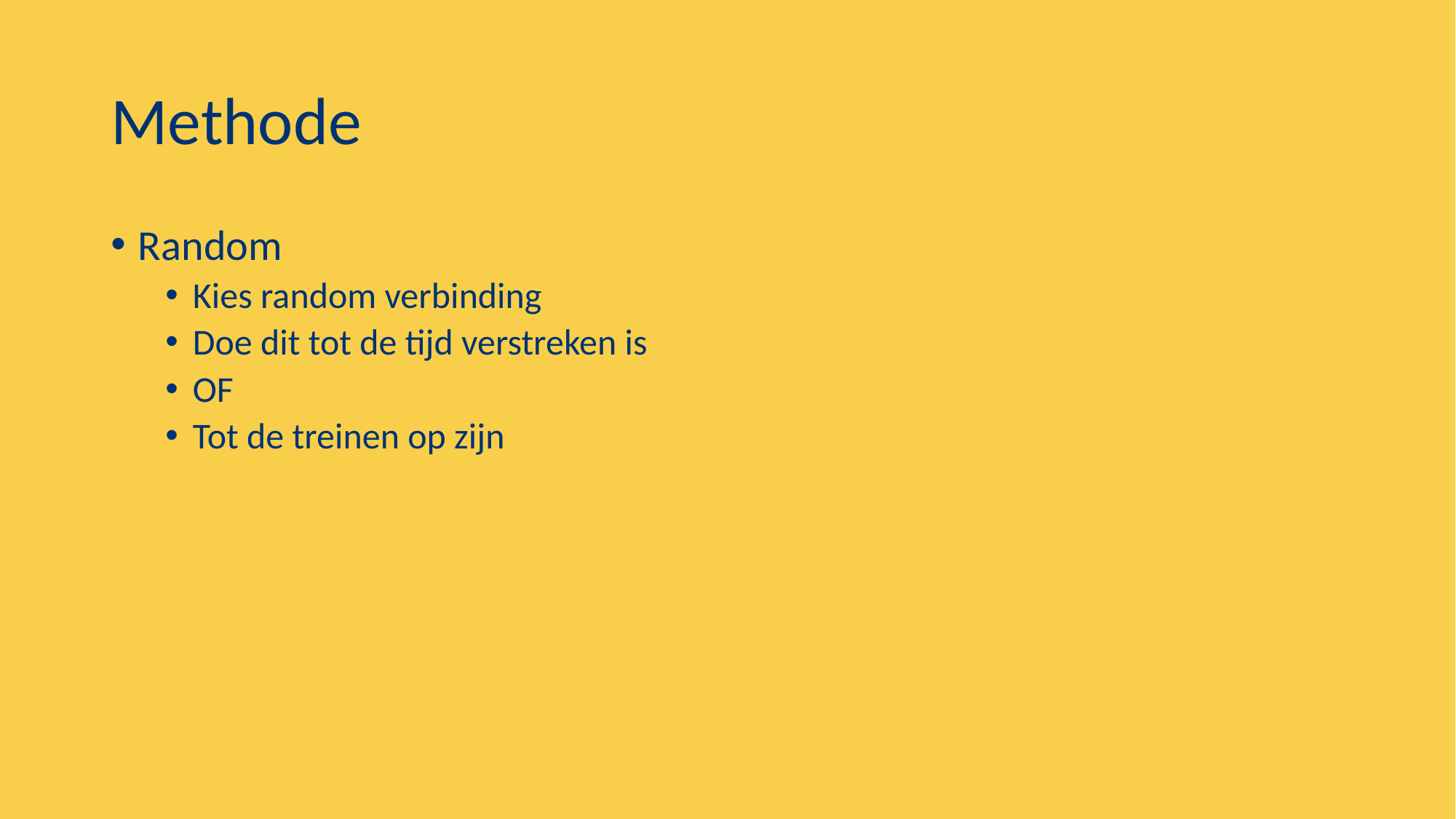

# Methode
Random
Kies random verbinding
Doe dit tot de tijd verstreken is
OF
Tot de treinen op zijn